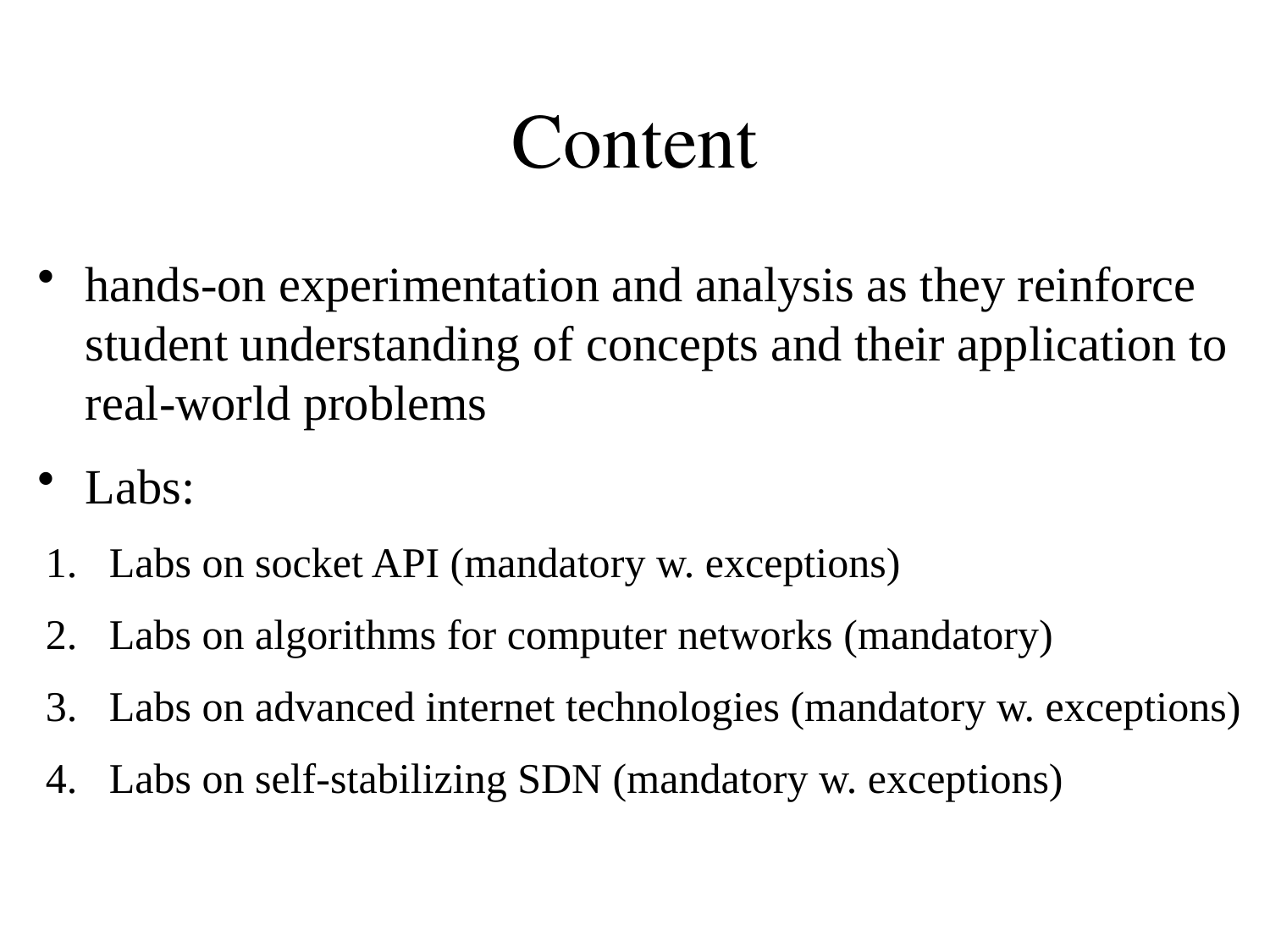

Content
hands-on experimentation and analysis as they reinforce student understanding of concepts and their application to real-world problems
Labs:
Labs on socket API (mandatory w. exceptions)
Labs on algorithms for computer networks (mandatory)
Labs on advanced internet technologies (mandatory w. exceptions)
Labs on self-stabilizing SDN (mandatory w. exceptions)